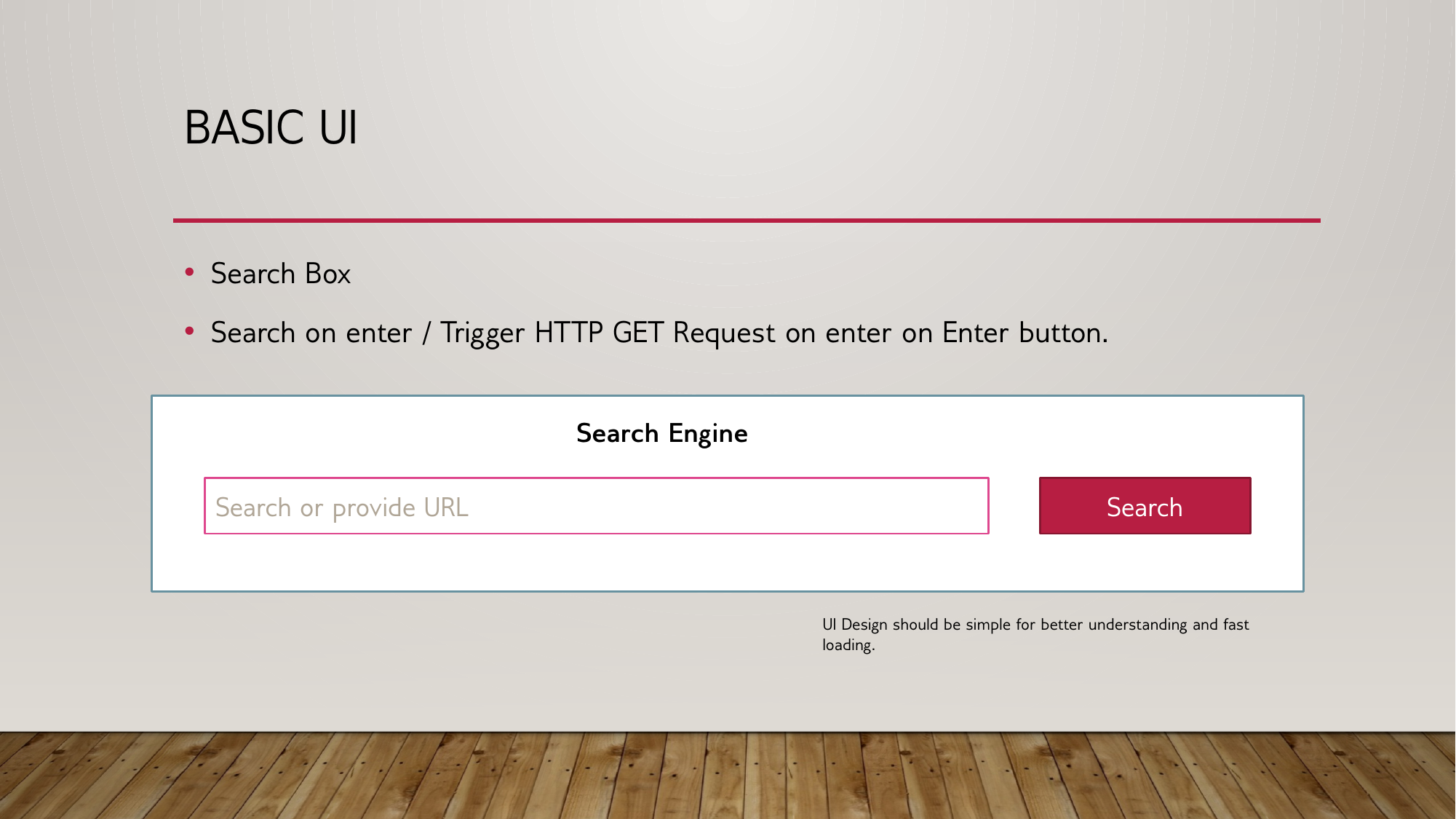

# BASIC UI
Search Box
Search on enter / Trigger HTTP GET Request on enter on Enter button.

Search Engine
Search or provide URL
Search
UI Design should be simple for better understanding and fast loading.